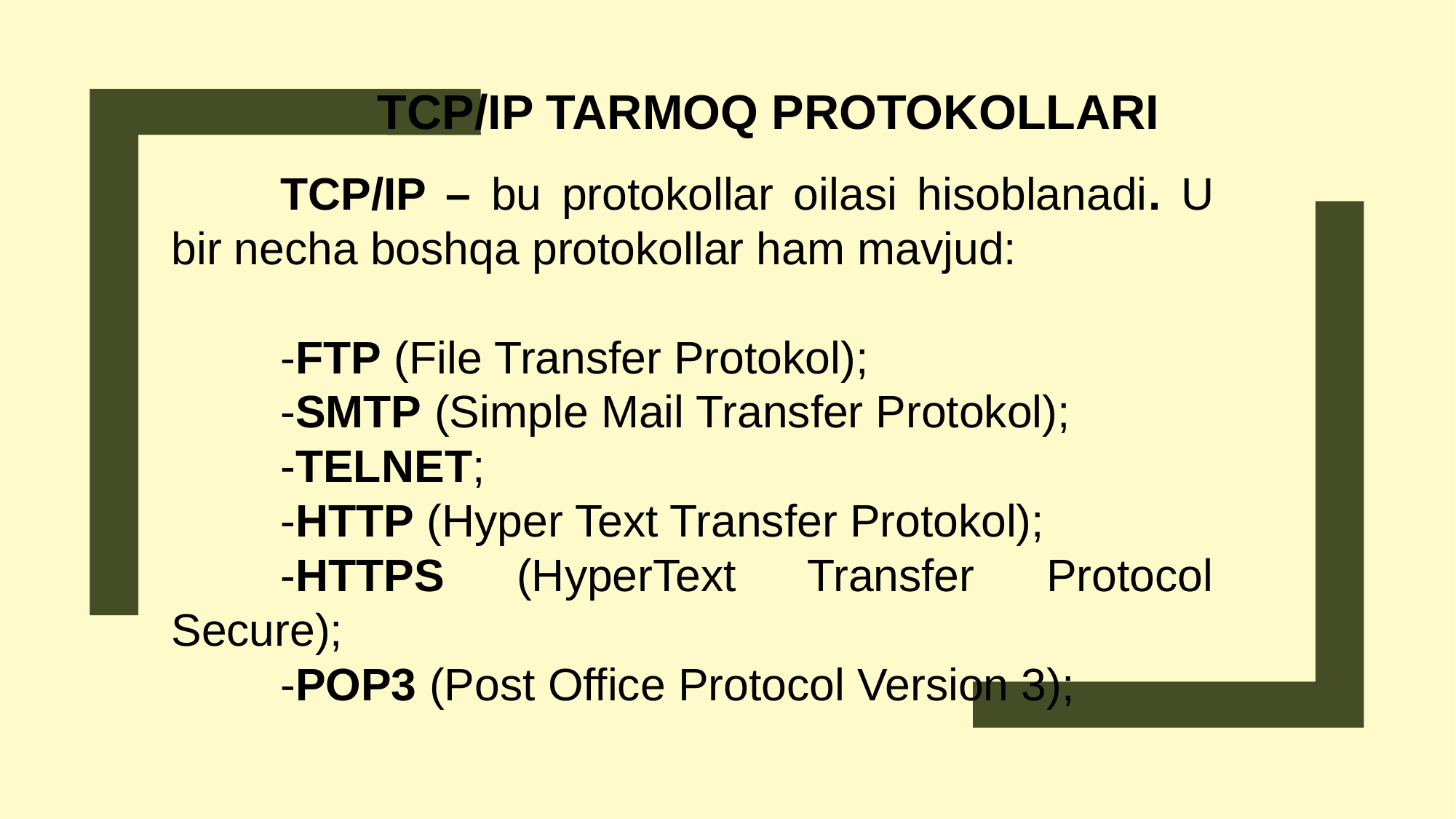

TCP/IP TARMOQ PROTOKOLLARI
	TCP/IP – bu protokollar oilasi hisoblanadi. U bir necha boshqa protokollar ham mavjud:

	-FTP (File Transfer Protokol);
	-SMTP (Simple Mail Transfer Protokol);
	-TELNET;
	-HTTP (Hyper Text Transfer Protokol);
	-HTTPS (HyperText Transfer Protocol Secure);
	-POP3 (Post Office Protocol Version 3);